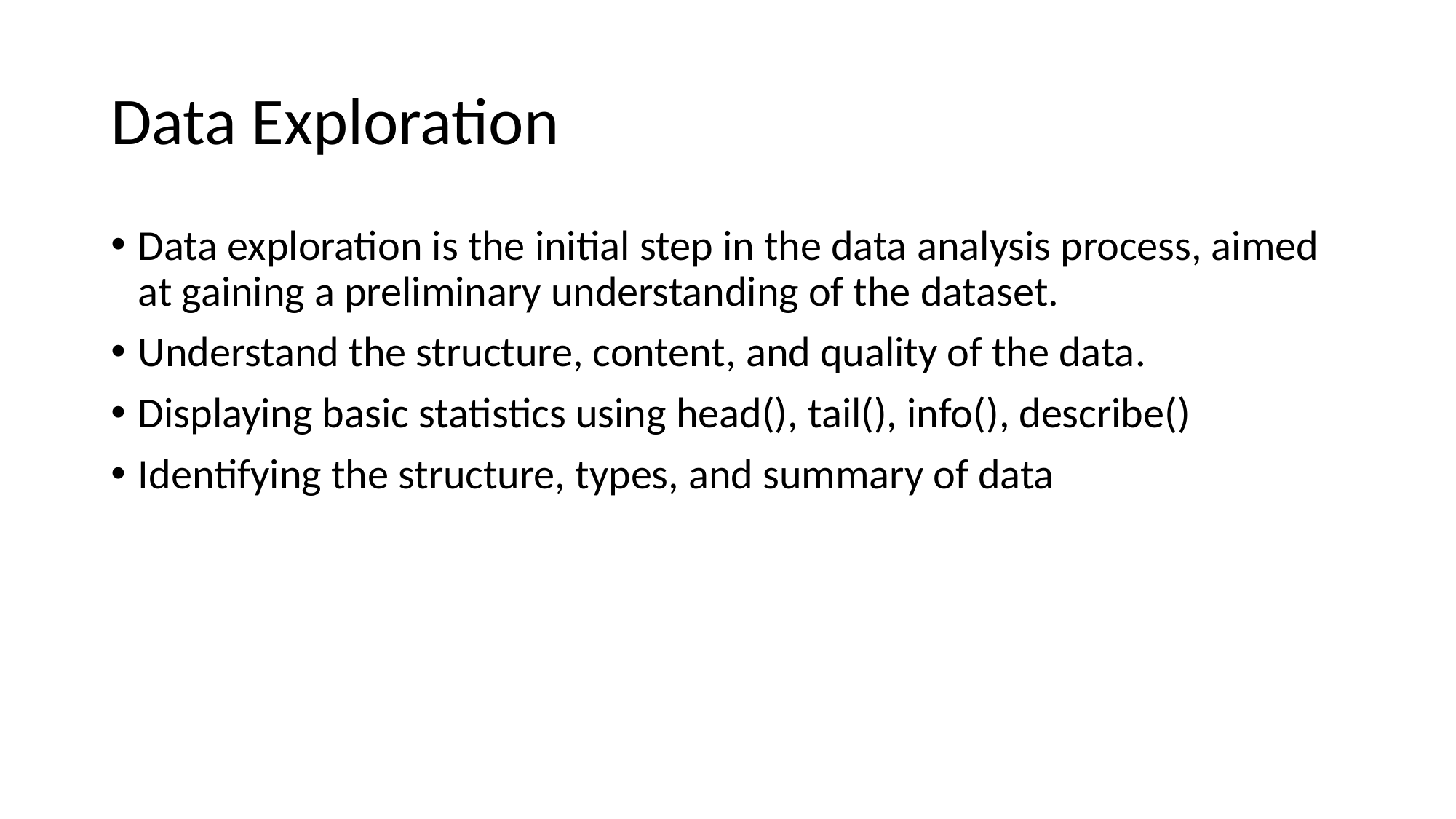

# Data Exploration
Data exploration is the initial step in the data analysis process, aimed at gaining a preliminary understanding of the dataset.
Understand the structure, content, and quality of the data.
Displaying basic statistics using head(), tail(), info(), describe()
Identifying the structure, types, and summary of data